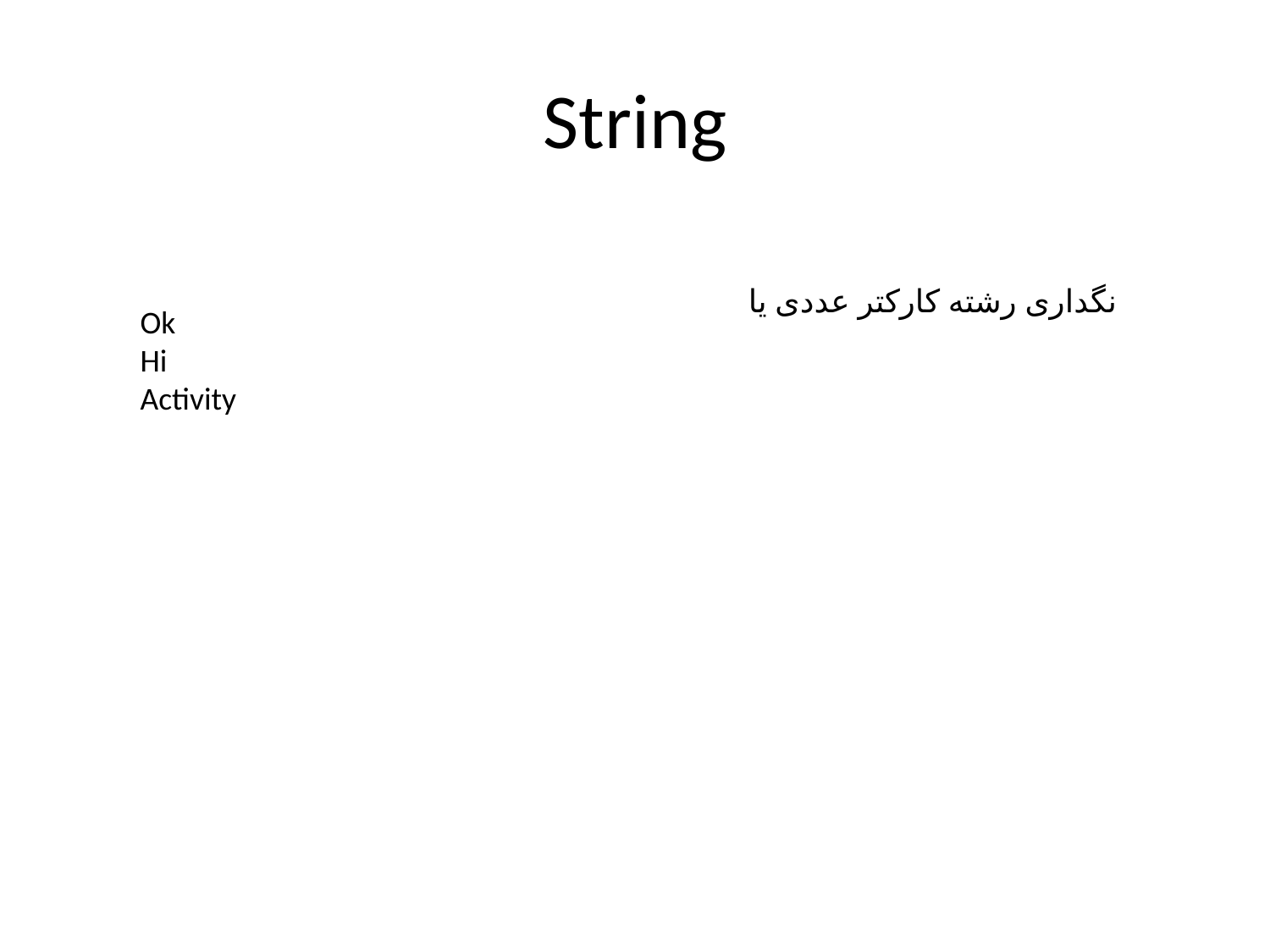

# String
نگداری رشته کارکتر عددی یا
Ok
Hi
Activity